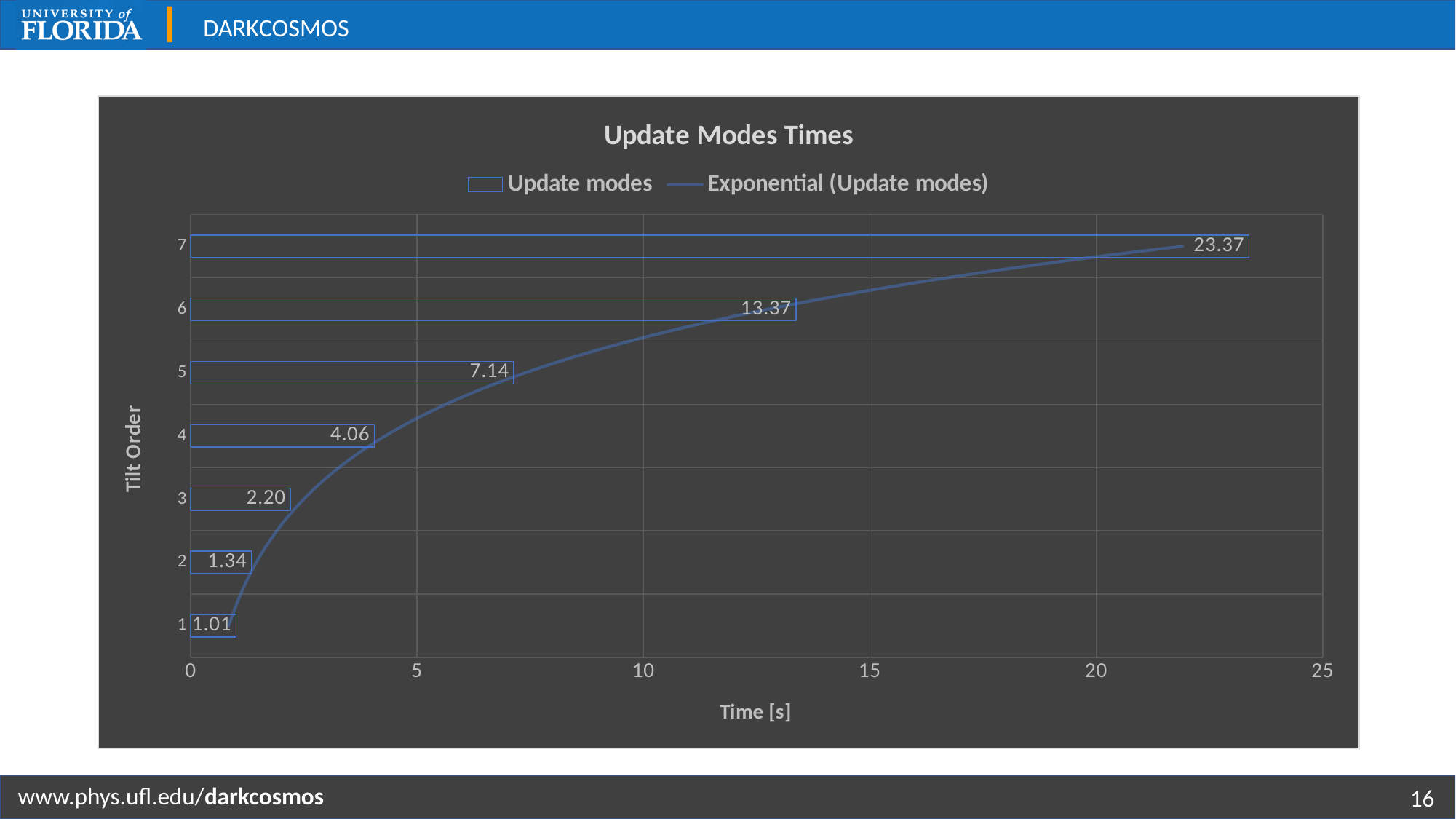

### Chart: Update Modes Times

| Category | Update modes |
|---|---|
| 1 | 1.005 |
| 2 | 1.343125 |
| 3 | 2.20328125 |
| 4 | 4.05640625 |
| 5 | 7.13515625 |
| 6 | 13.36875 |
| 7 | 23.37359375 |
16